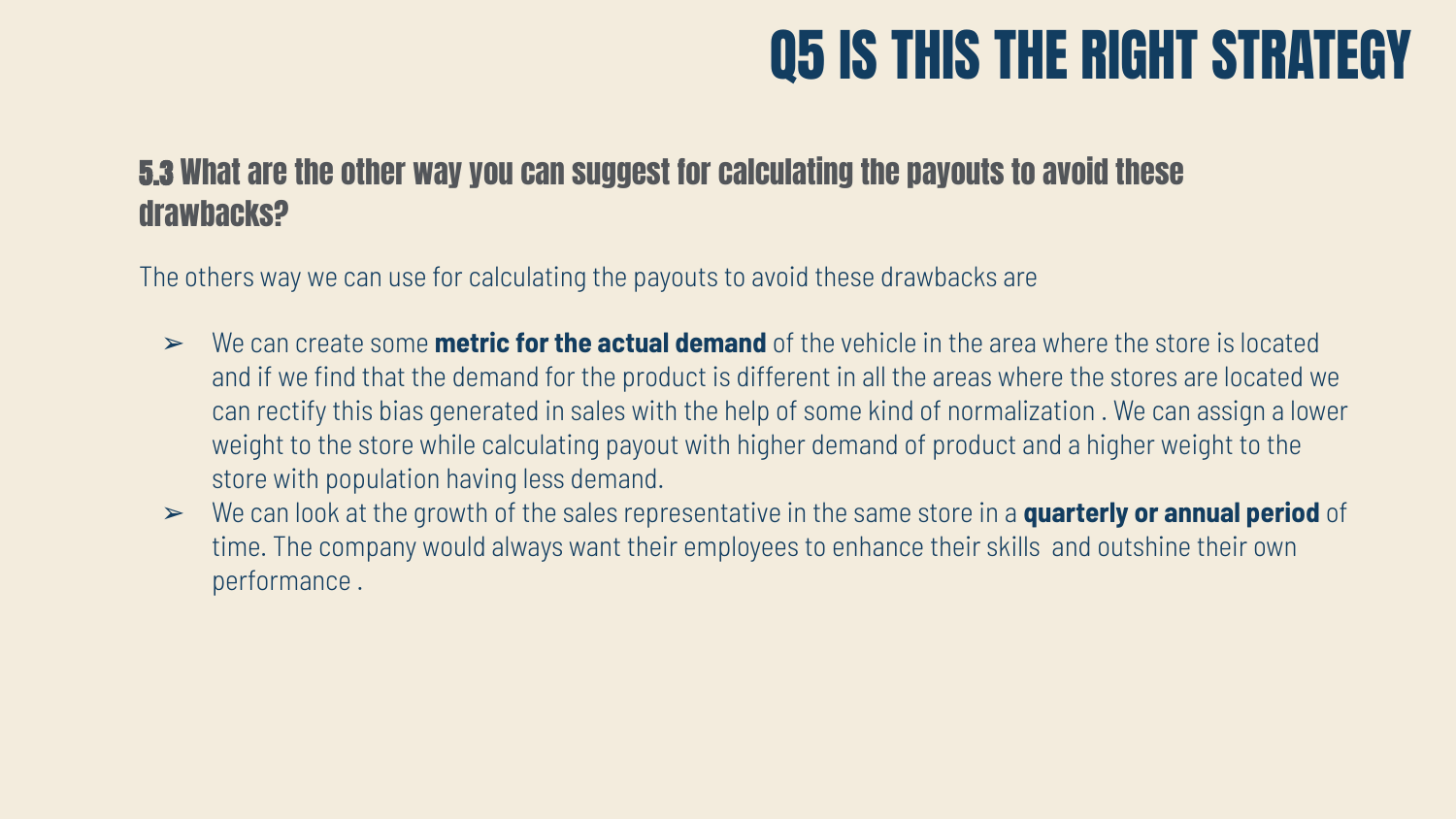

Q5 IS THIS THE RIGHT STRATEGY

5.3 What are the other way you can suggest for calculating the payouts to avoid these drawbacks?

The others way we can use for calculating the payouts to avoid these drawbacks are
We can create some metric for the actual demand of the vehicle in the area where the store is located and if we find that the demand for the product is different in all the areas where the stores are located we can rectify this bias generated in sales with the help of some kind of normalization . We can assign a lower weight to the store while calculating payout with higher demand of product and a higher weight to the store with population having less demand.
We can look at the growth of the sales representative in the same store in a quarterly or annual period of time. The company would always want their employees to enhance their skills  and outshine their own performance .